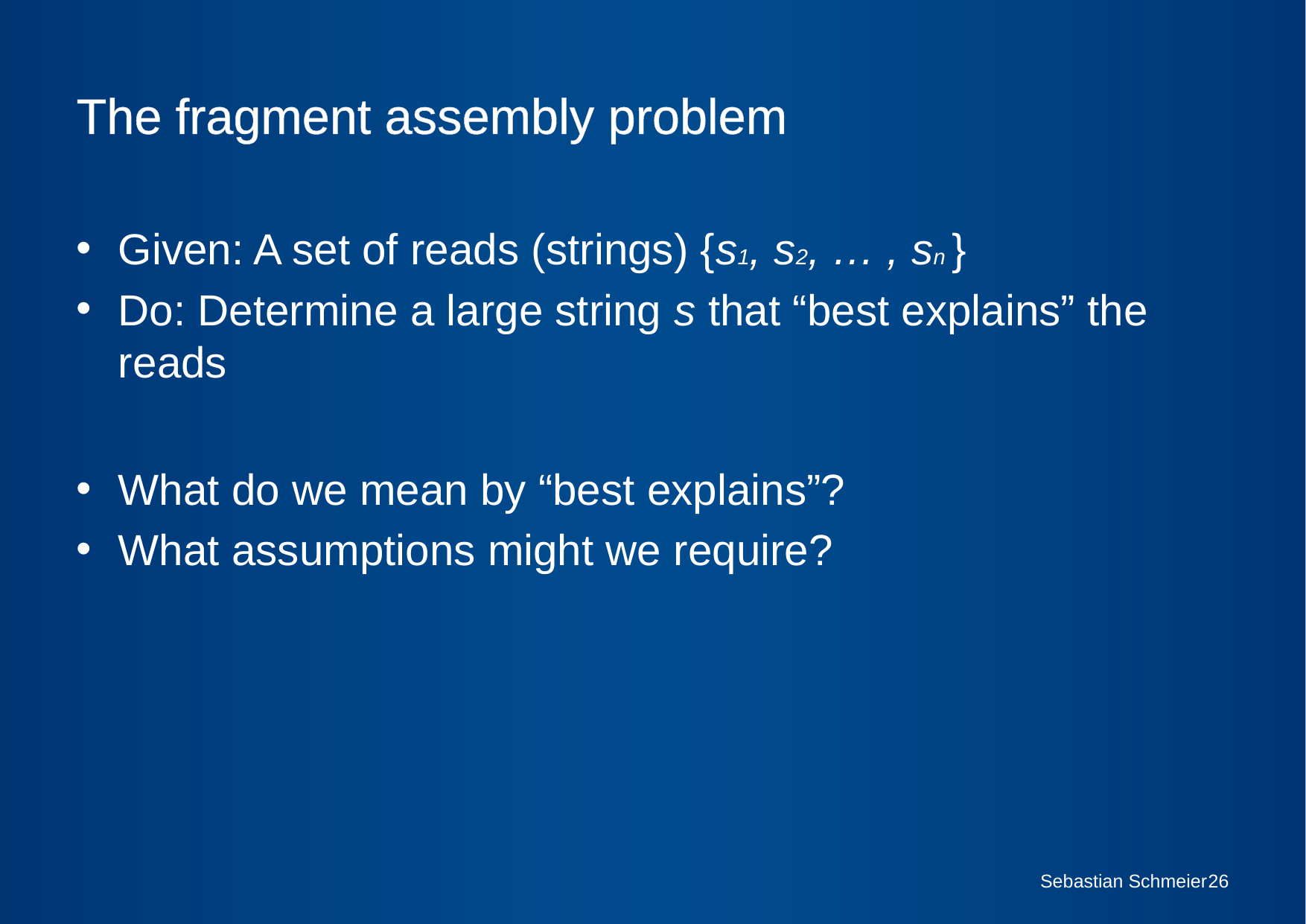

# The fragment assembly problem
Given: A set of reads (strings) {s1, s2, … , sn }
Do: Determine a large string s that “best explains” the reads

What do we mean by “best explains”?
What assumptions might we require?

Sebastian Schmeier

26